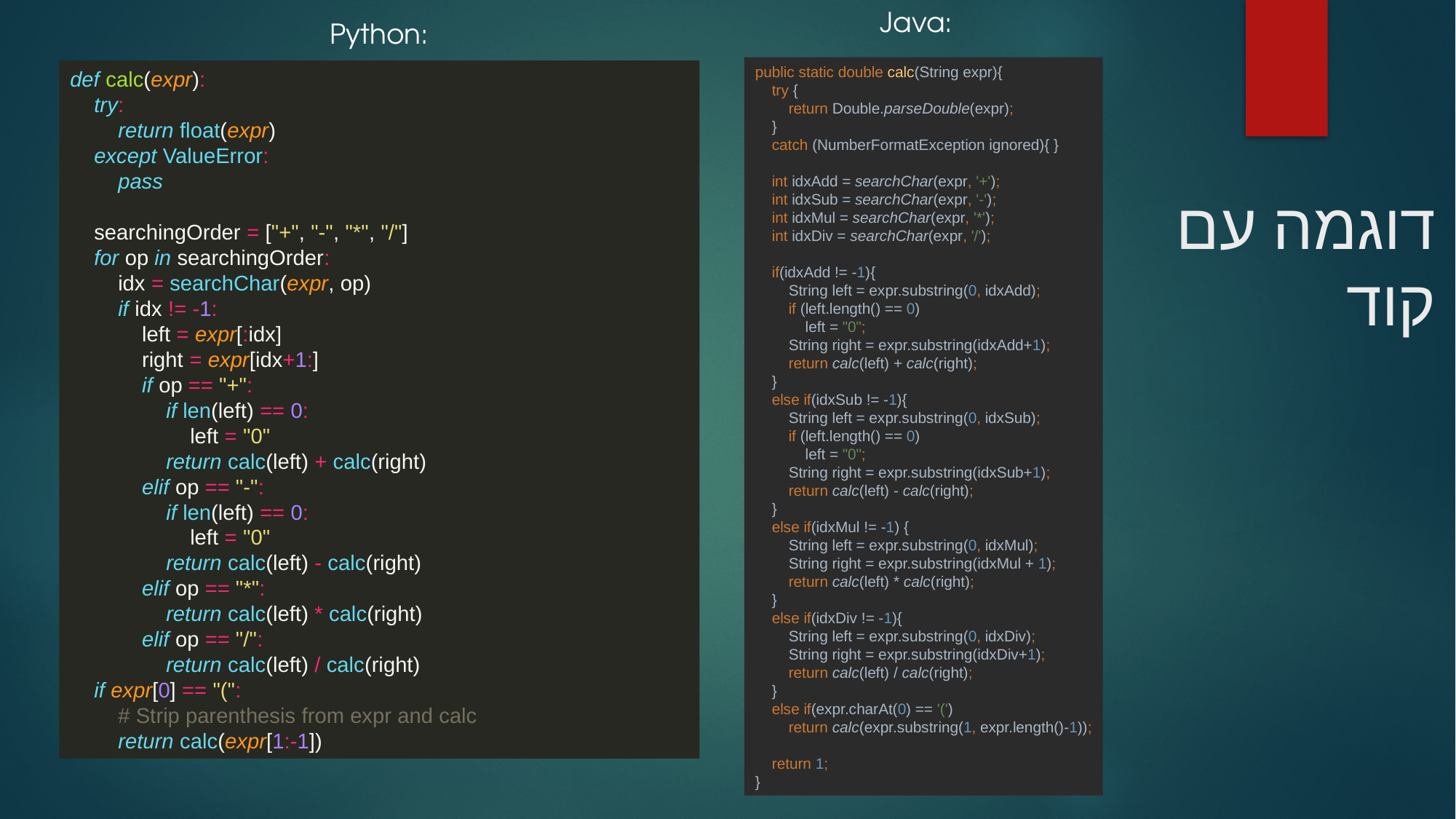

Java:
Python:
public static double calc(String expr){
    try {
        return Double.parseDouble(expr);
    }
    catch (NumberFormatException ignored){ }
    int idxAdd = searchChar(expr, '+');
    int idxSub = searchChar(expr, '-');
    int idxMul = searchChar(expr, '*');
    int idxDiv = searchChar(expr, '/');
    if(idxAdd != -1){
        String left = expr.substring(0, idxAdd);
        if (left.length() == 0)
            left = "0";
        String right = expr.substring(idxAdd+1);
        return calc(left) + calc(right);
    }
    else if(idxSub != -1){
        String left = expr.substring(0, idxSub);
        if (left.length() == 0)
            left = "0";
        String right = expr.substring(idxSub+1);
        return calc(left) - calc(right);
    }
    else if(idxMul != -1) {
        String left = expr.substring(0, idxMul);
        String right = expr.substring(idxMul + 1);
        return calc(left) * calc(right);
    }
    else if(idxDiv != -1){
        String left = expr.substring(0, idxDiv);
        String right = expr.substring(idxDiv+1);
        return calc(left) / calc(right);
    }
    else if(expr.charAt(0) == '(')
        return calc(expr.substring(1, expr.length()-1));
    return 1;
}
def calc(expr):
    try:
        return float(expr)
    except ValueError:
        pass
    searchingOrder = ["+", "-", "*", "/"]
    for op in searchingOrder:
        idx = searchChar(expr, op)
        if idx != -1:
            left = expr[:idx]
            right = expr[idx+1:]
            if op == "+":
                if len(left) == 0:
                    left = "0"
                return calc(left) + calc(right)
            elif op == "-":
                if len(left) == 0:
                    left = "0"
                return calc(left) - calc(right)
            elif op == "*":
                return calc(left) * calc(right)
            elif op == "/":
                return calc(left) / calc(right)
    if expr[0] == "(":
        # Strip parenthesis from expr and calc
        return calc(expr[1:-1])
# דוגמה עם קוד